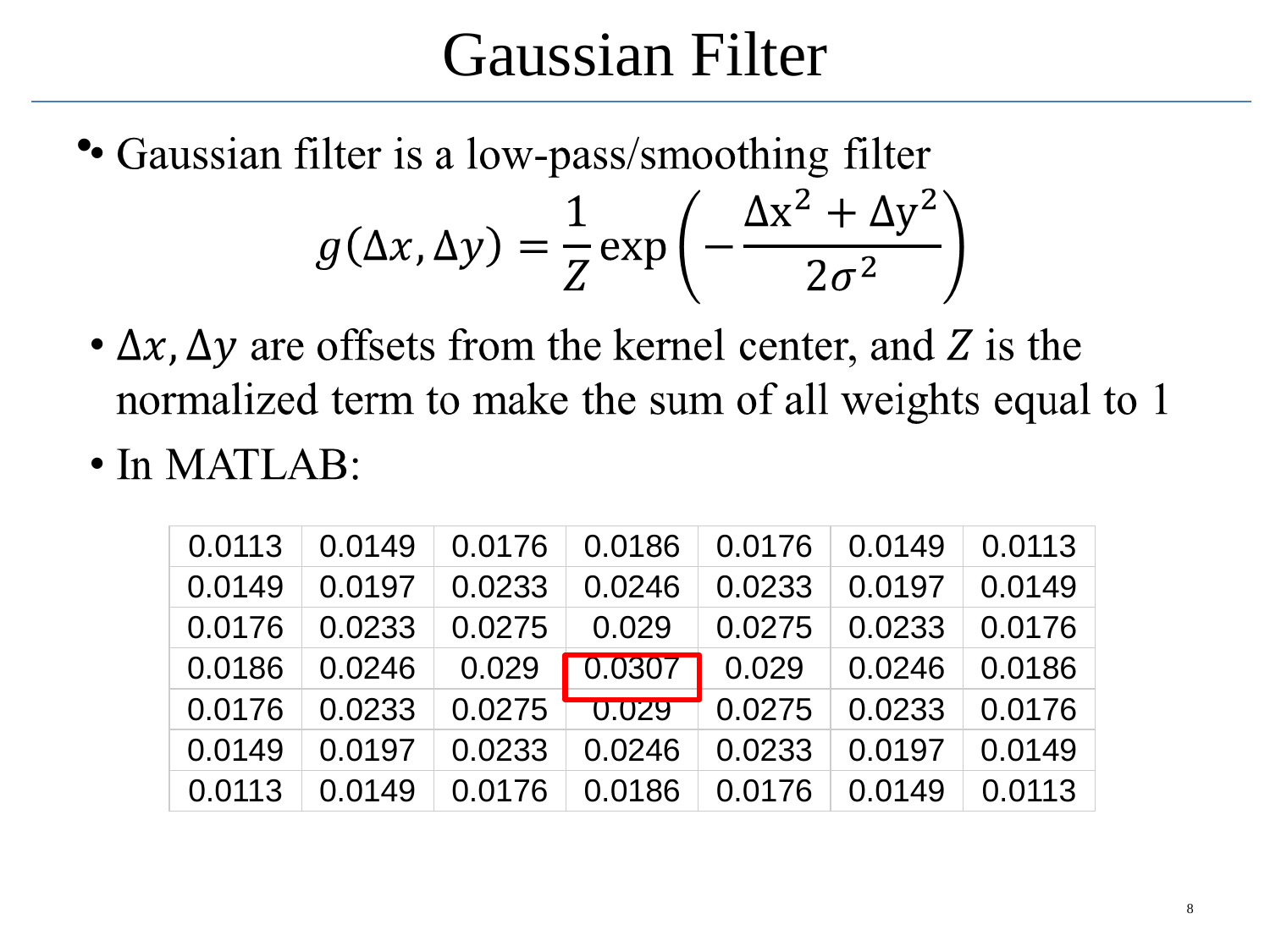

# Gaussian Filter

| 0.0113 | 0.0149 | 0.0176 | 0.0186 | 0.0176 | 0.0149 | 0.0113 |
| --- | --- | --- | --- | --- | --- | --- |
| 0.0149 | 0.0197 | 0.0233 | 0.0246 | 0.0233 | 0.0197 | 0.0149 |
| 0.0176 | 0.0233 | 0.0275 | 0.029 | 0.0275 | 0.0233 | 0.0176 |
| 0.0186 | 0.0246 | 0.029 | 0.0307 | 0.029 | 0.0246 | 0.0186 |
| 0.0176 | 0.0233 | 0.0275 | 0.029 | 0.0275 | 0.0233 | 0.0176 |
| 0.0149 | 0.0197 | 0.0233 | 0.0246 | 0.0233 | 0.0197 | 0.0149 |
| 0.0113 | 0.0149 | 0.0176 | 0.0186 | 0.0176 | 0.0149 | 0.0113 |

8